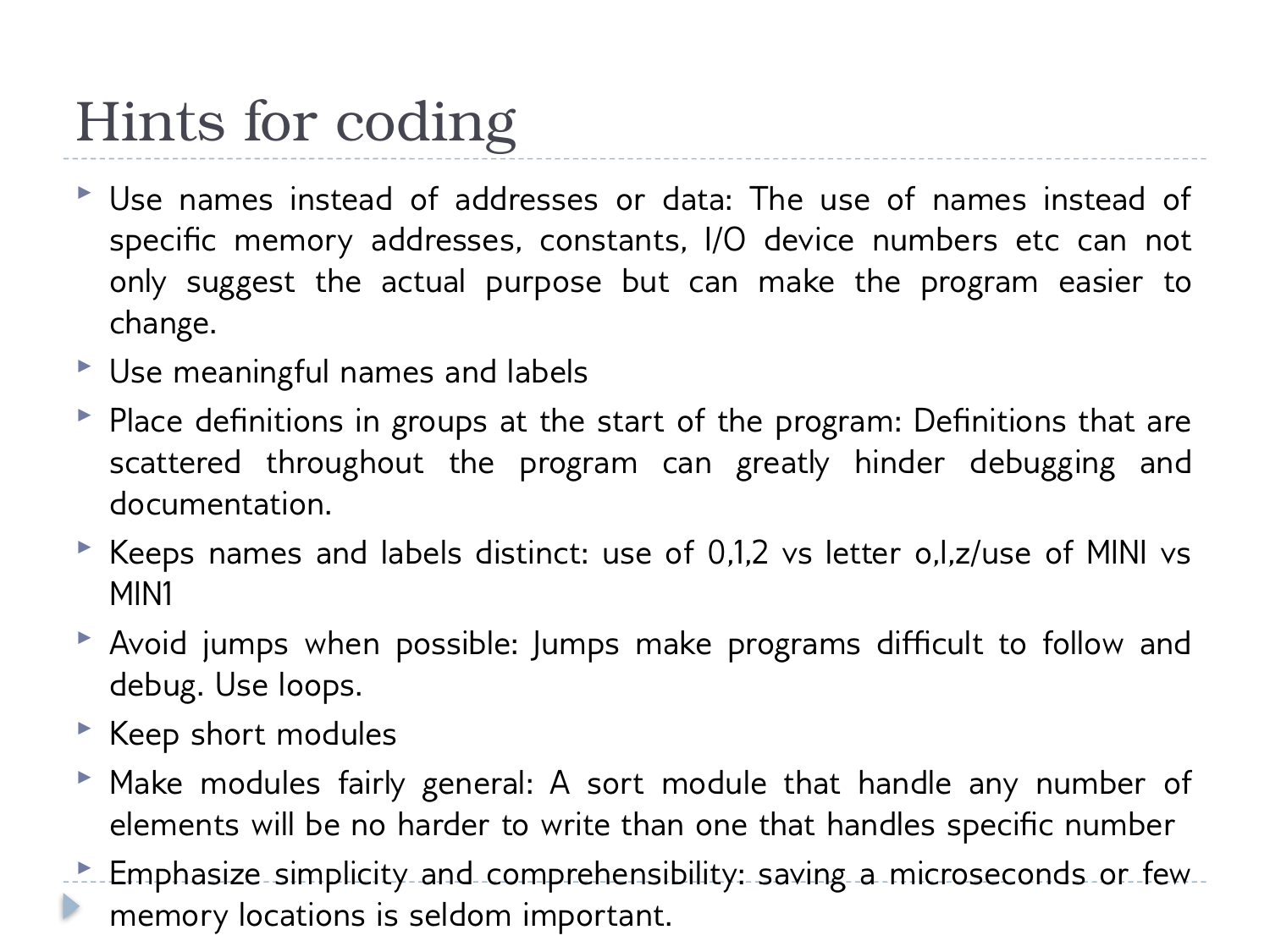

# Hints for coding
Use names instead of addresses or data: The use of names instead of specific memory addresses, constants, I/O device numbers etc can not only suggest the actual purpose but can make the program easier to change.
Use meaningful names and labels
Place definitions in groups at the start of the program: Definitions that are scattered throughout the program can greatly hinder debugging and documentation.
Keeps names and labels distinct: use of 0,1,2 vs letter o,I,z/use of MINI vs MIN1
Avoid jumps when possible: Jumps make programs difficult to follow and debug. Use loops.
Keep short modules
Make modules fairly general: A sort module that handle any number of elements will be no harder to write than one that handles specific number
Emphasize simplicity and comprehensibility: saving a microseconds or few memory locations is seldom important.